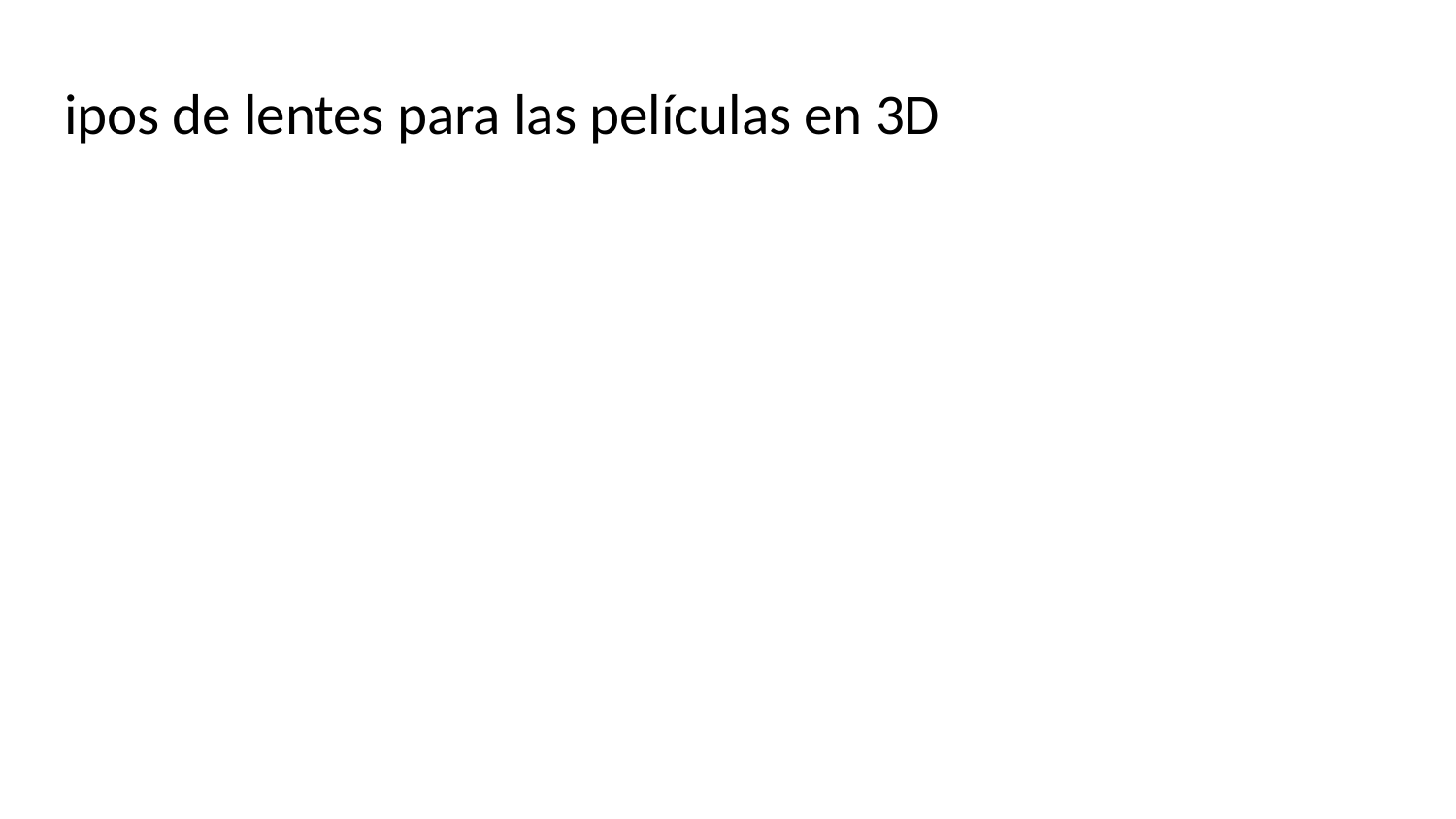

# ipos de lentes para las películas en 3D